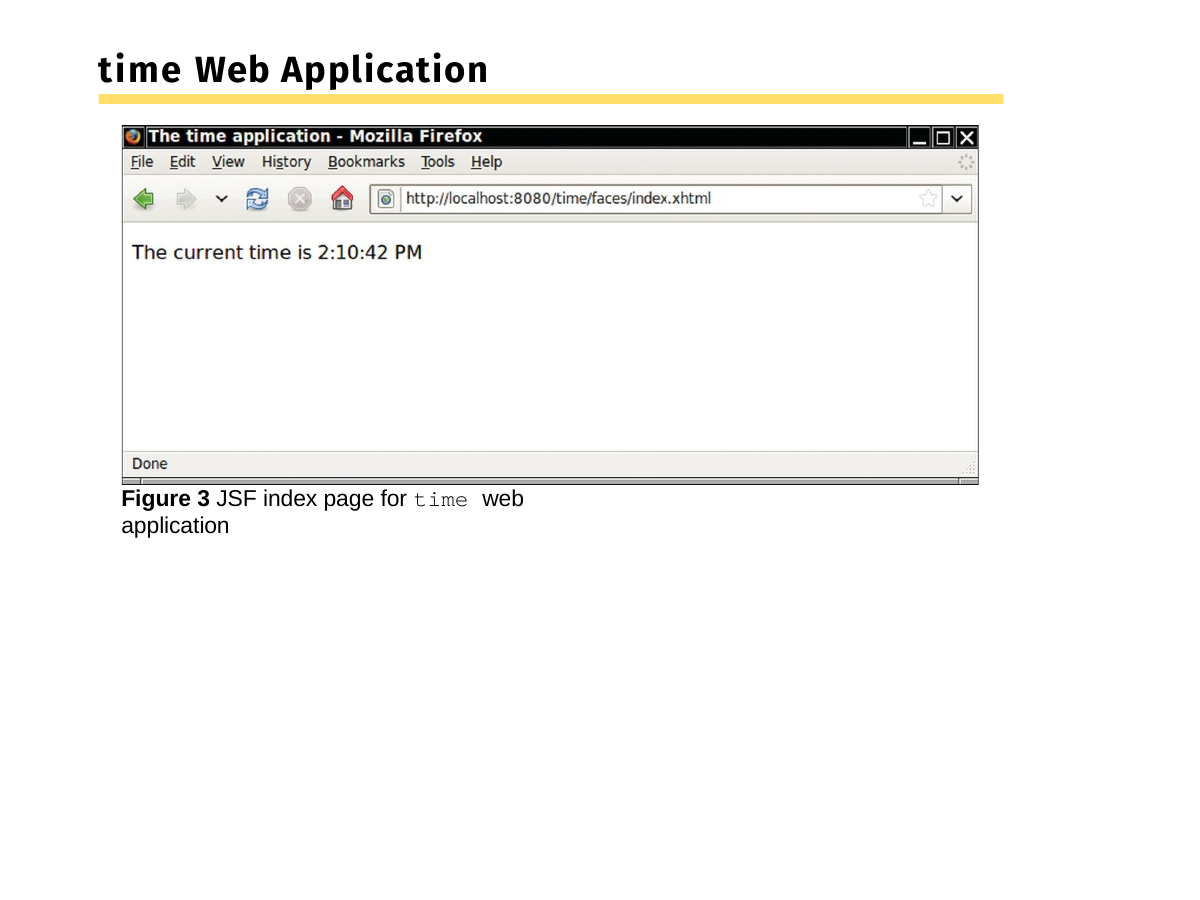

# time Web Application

Figure 3 JSF index page for time web application